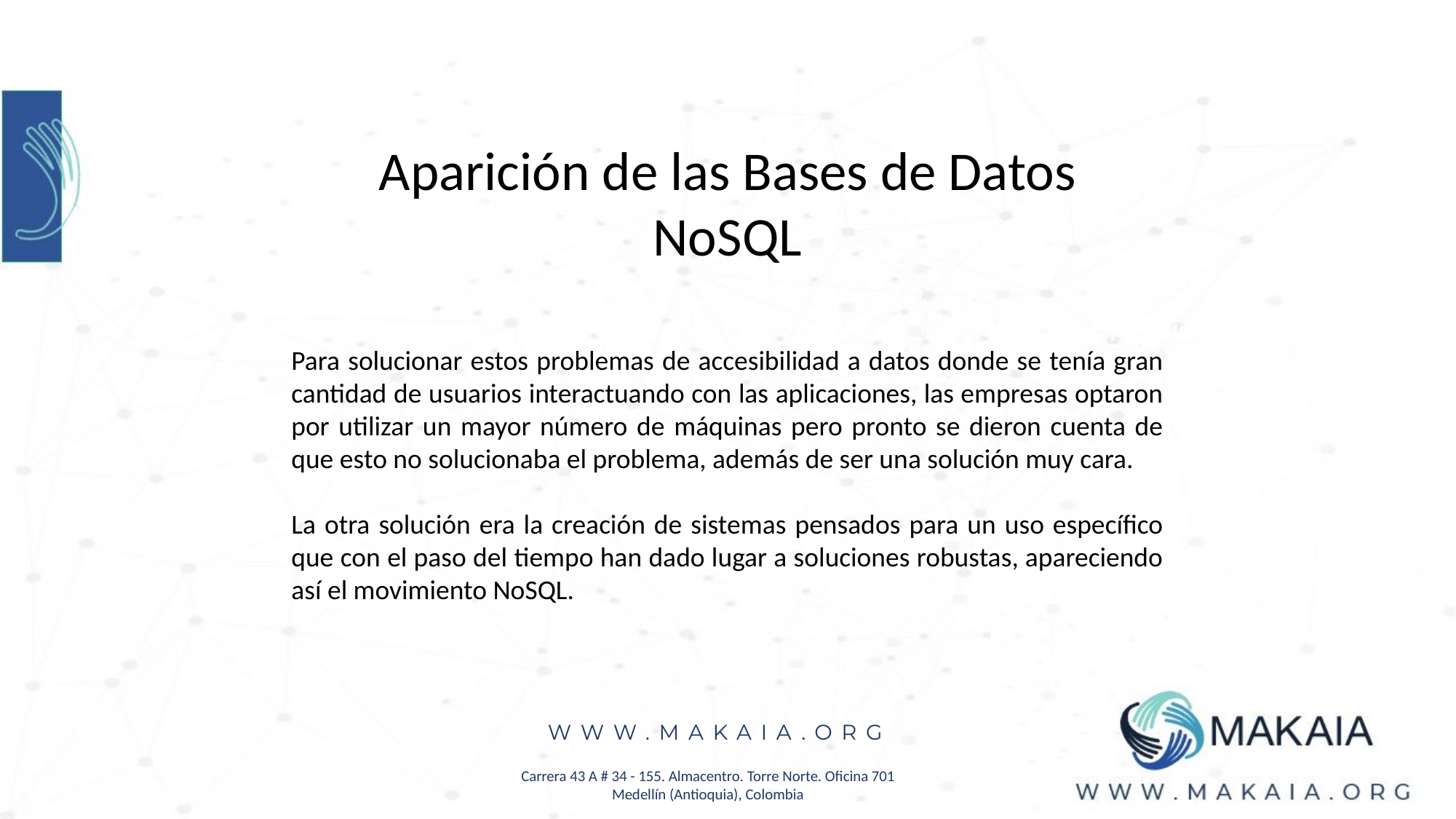

Aparición de las Bases de Datos NoSQL
Para solucionar estos problemas de accesibilidad a datos donde se tenía gran cantidad de usuarios interactuando con las aplicaciones, las empresas optaron por utilizar un mayor número de máquinas pero pronto se dieron cuenta de que esto no solucionaba el problema, además de ser una solución muy cara.

La otra solución era la creación de sistemas pensados para un uso específico que con el paso del tiempo han dado lugar a soluciones robustas, apareciendo así el movimiento NoSQL.
WWW.MAKAIA.ORG
Carrera 43 A # 34 - 155. Almacentro. Torre Norte. Oficina 701
Medellín (Antioquia), Colombia